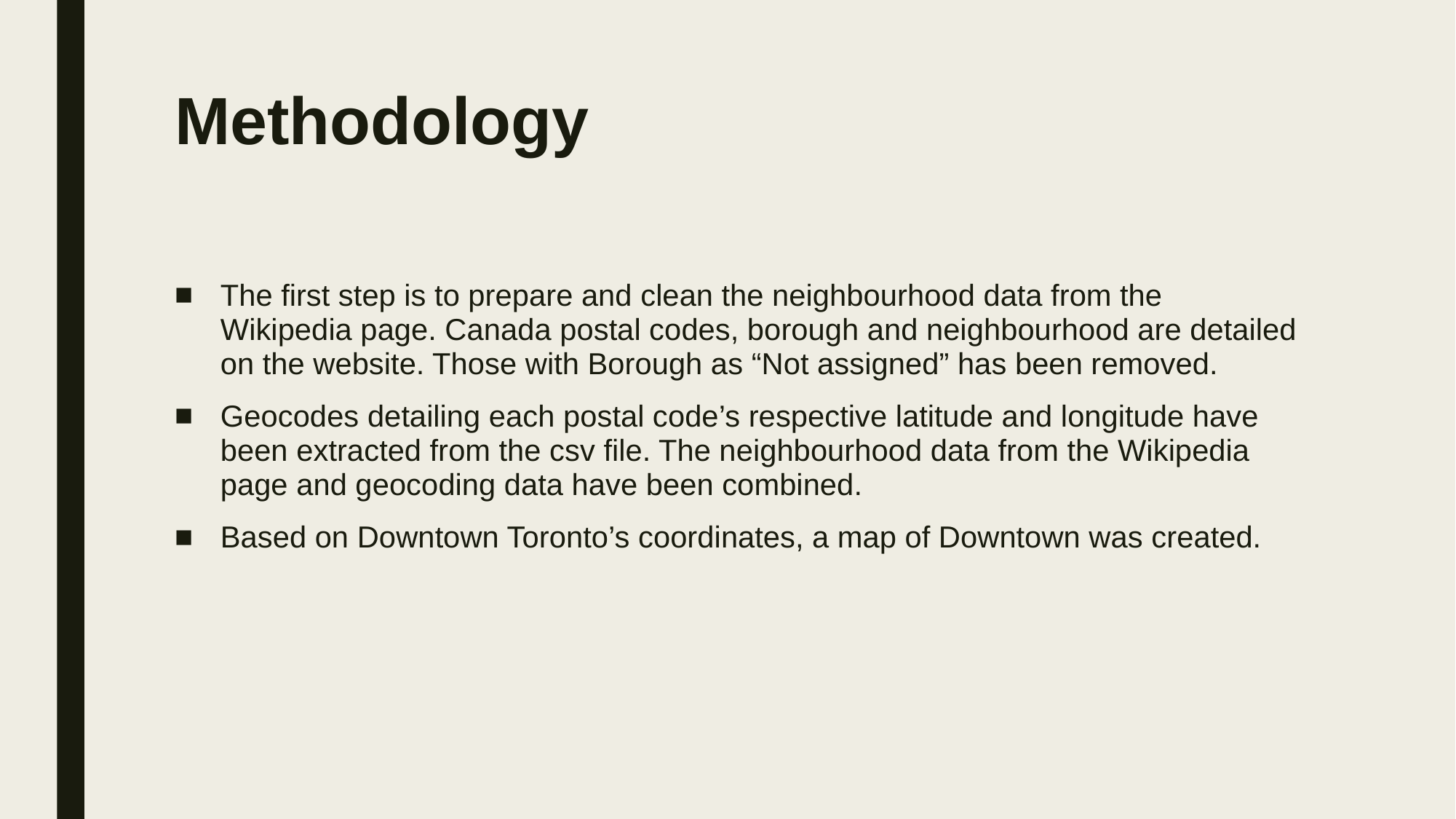

# Methodology
The first step is to prepare and clean the neighbourhood data from the Wikipedia page. Canada postal codes, borough and neighbourhood are detailed on the website. Those with Borough as “Not assigned” has been removed.
Geocodes detailing each postal code’s respective latitude and longitude have been extracted from the csv file. The neighbourhood data from the Wikipedia page and geocoding data have been combined.
Based on Downtown Toronto’s coordinates, a map of Downtown was created.